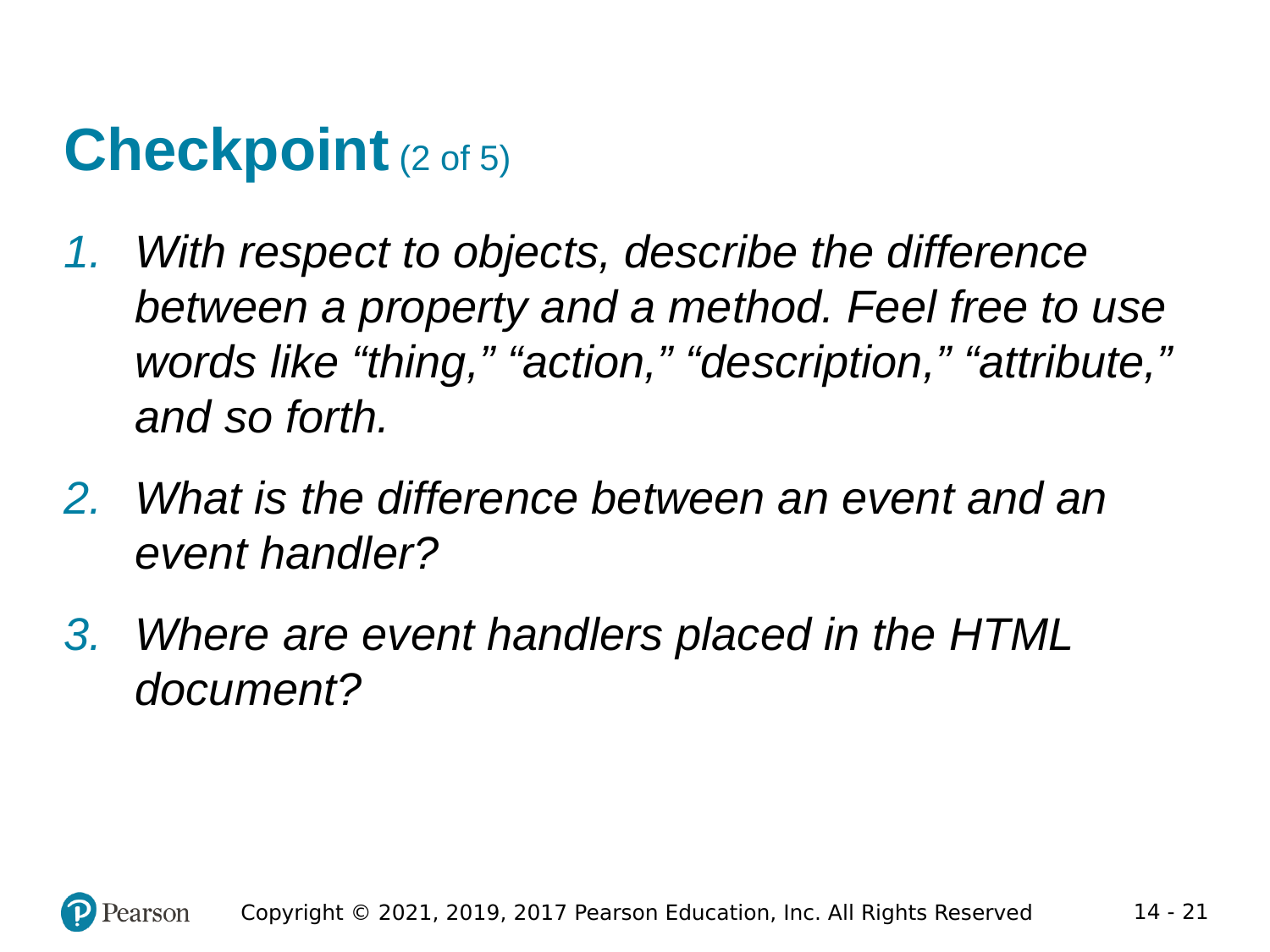

# Checkpoint (2 of 5)
With respect to objects, describe the difference between a property and a method. Feel free to use words like “thing,” “action,” “description,” “attribute,” and so forth.
What is the difference between an event and an event handler?
Where are event handlers placed in the HTML document?